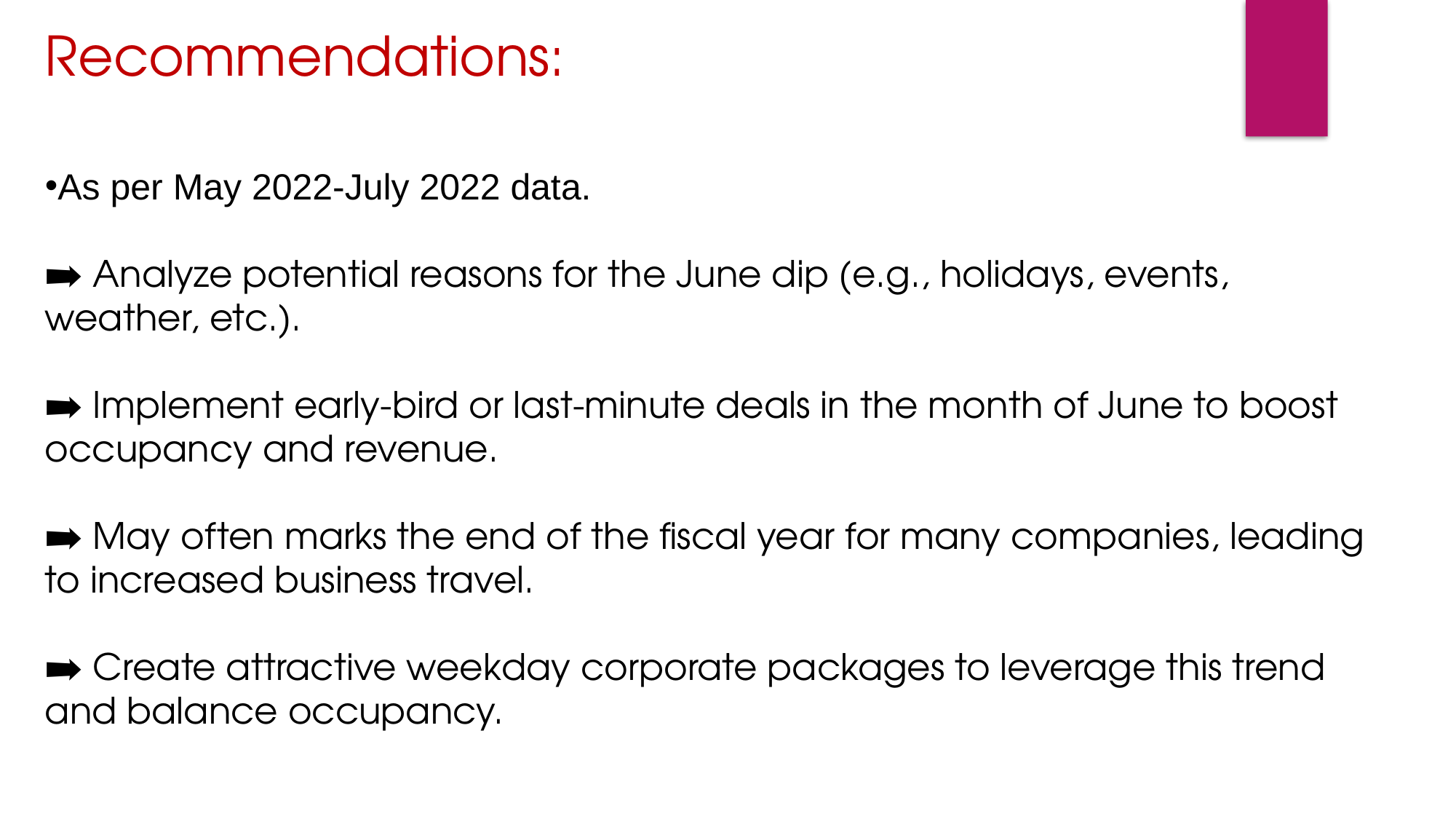

Recommendations:
As per May 2022-July 2022 data.
➡️ Analyze potential reasons for the June dip (e.g., holidays, events, weather, etc.).

➡️ Implement early-bird or last-minute deals in the month of June to boost occupancy and revenue.

➡️ May often marks the end of the fiscal year for many companies, leading to increased business travel.

➡️ Create attractive weekday corporate packages to leverage this trend and balance occupancy.